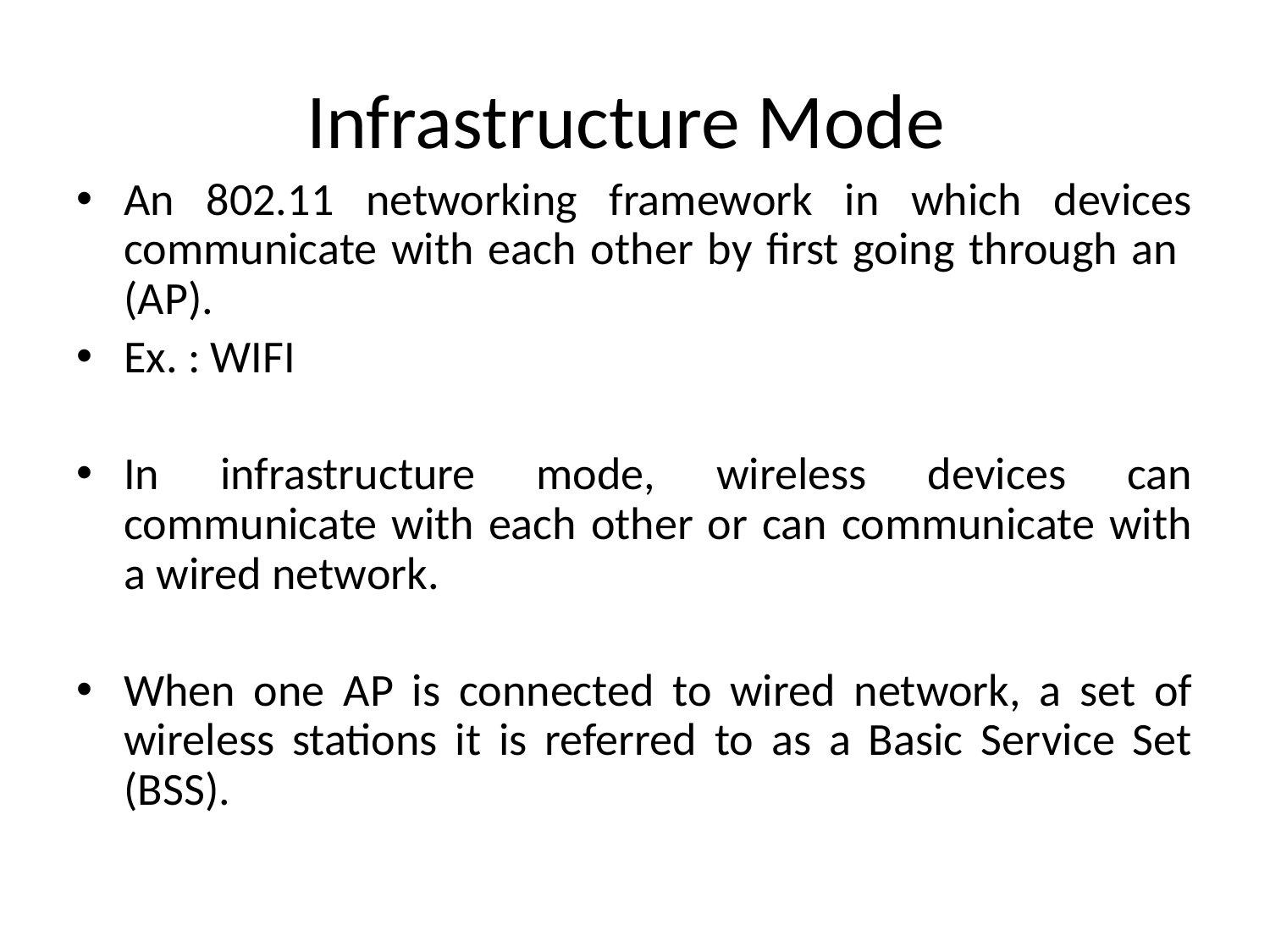

# Infrastructure Mode
An 802.11 networking framework in which devices communicate with each other by first going through an  (AP).
Ex. : WIFI

In infrastructure mode, wireless devices can communicate with each other or can communicate with a wired network.

When one AP is connected to wired network, a set of wireless stations it is referred to as a Basic Service Set (BSS).